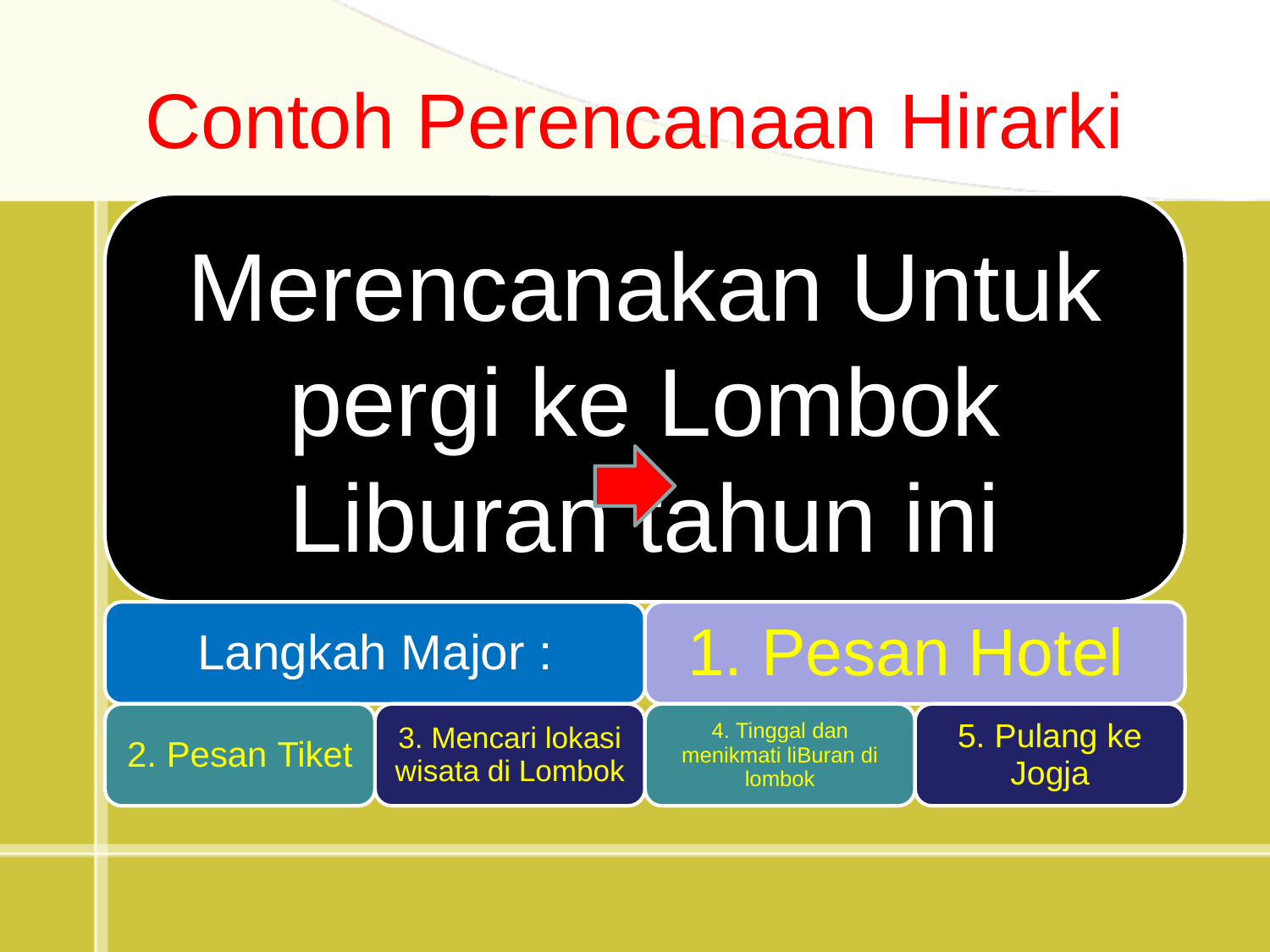

# Contoh Perencanaan Hirarki
Merencanakan Untuk pergi ke Lombok Liburan tahun ini
Langkah Major :
2. Pesan Tiket
3. Mencari lokasi wisata di Lombok
1. Pesan Hotel
4. Tinggal dan menikmati liBuran di lombok
5. Pulang ke Jogja